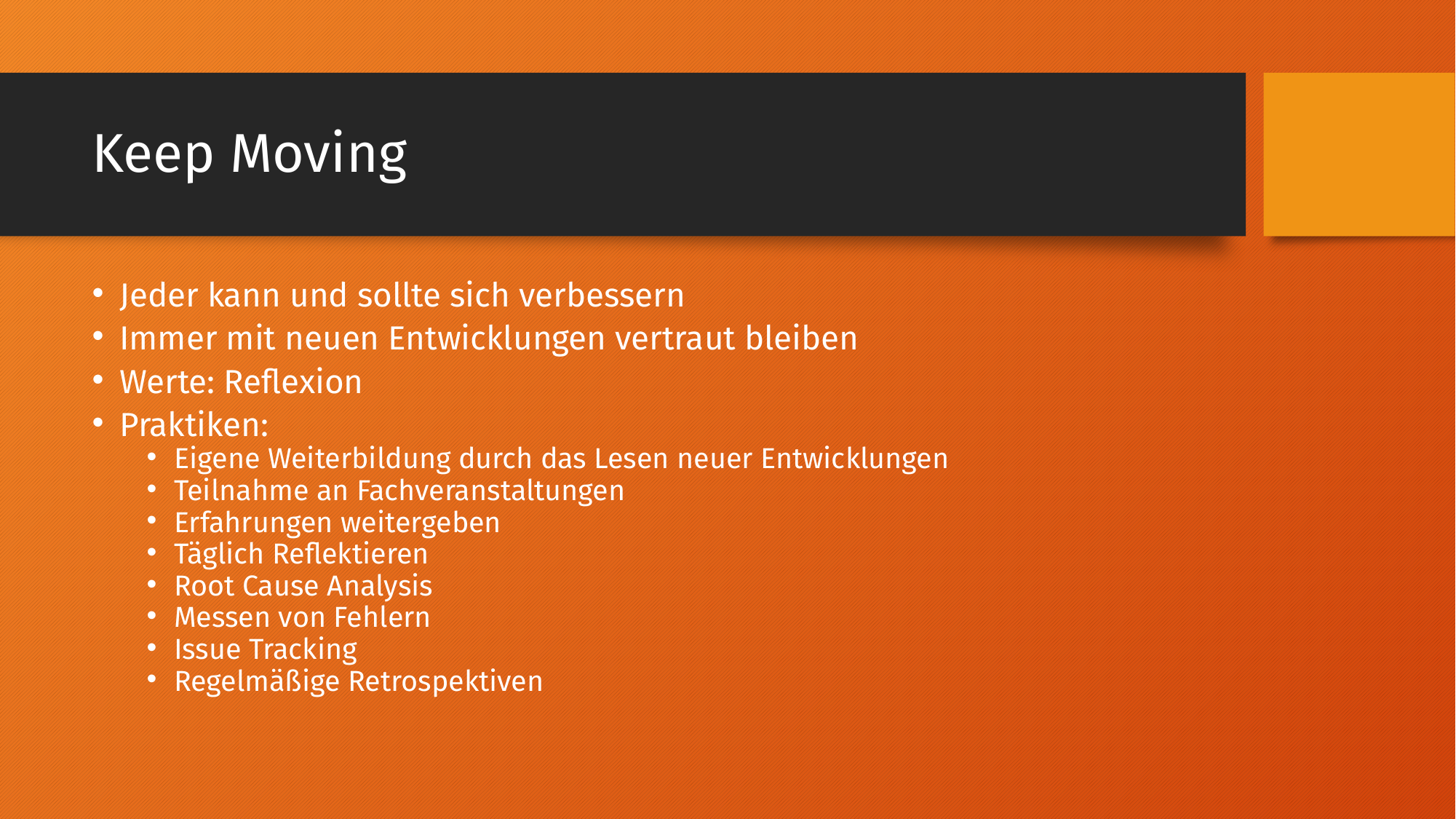

# Keep Moving
Jeder kann und sollte sich verbessern
Immer mit neuen Entwicklungen vertraut bleiben
Werte: Reflexion
Praktiken:
Eigene Weiterbildung durch das Lesen neuer Entwicklungen
Teilnahme an Fachveranstaltungen
Erfahrungen weitergeben
Täglich Reflektieren
Root Cause Analysis
Messen von Fehlern
Issue Tracking
Regelmäßige Retrospektiven